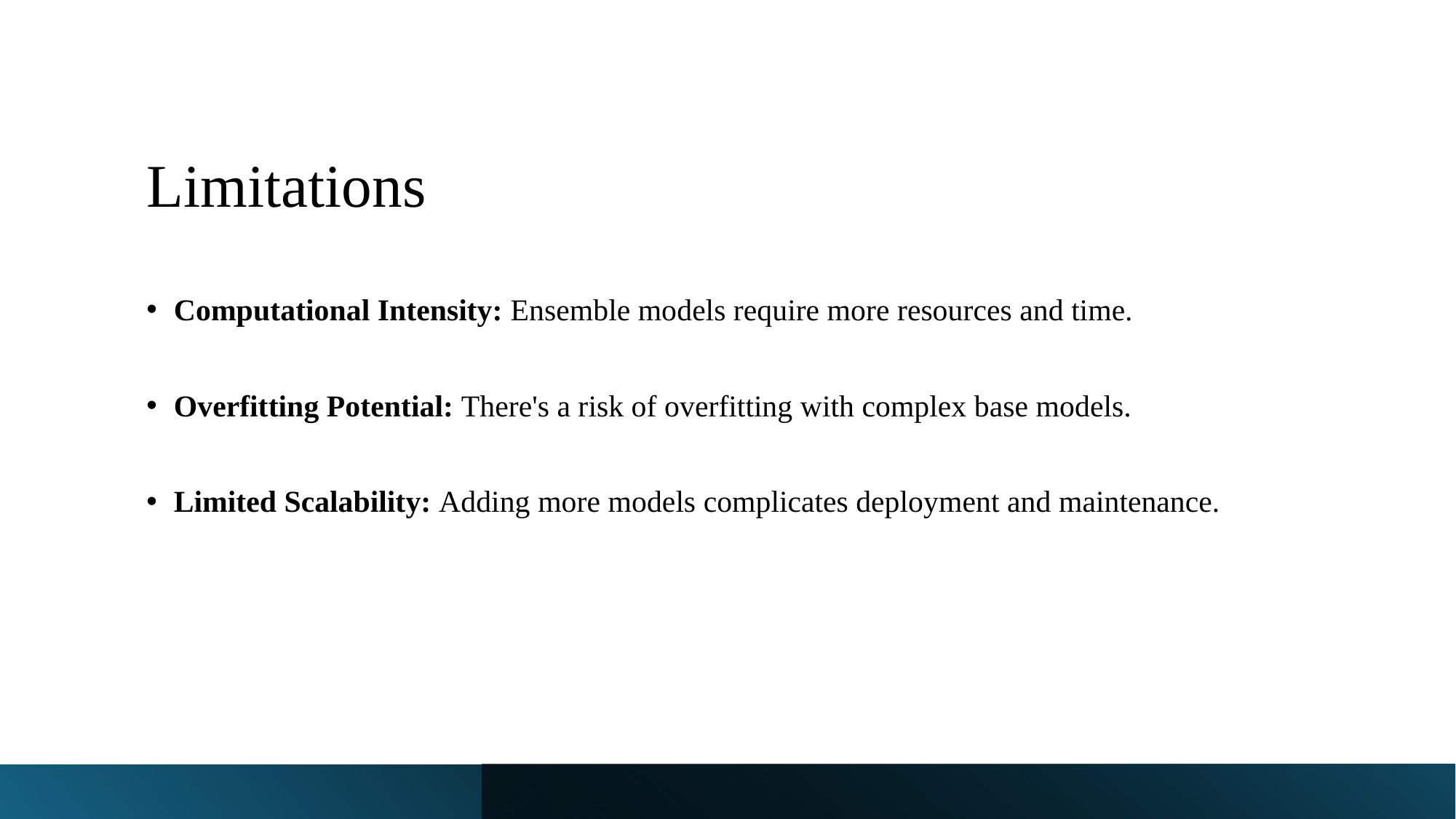

# Limitations
Computational Intensity: Ensemble models require more resources and time.

Overfitting Potential: There's a risk of overfitting with complex base models.

Limited Scalability: Adding more models complicates deployment and maintenance.